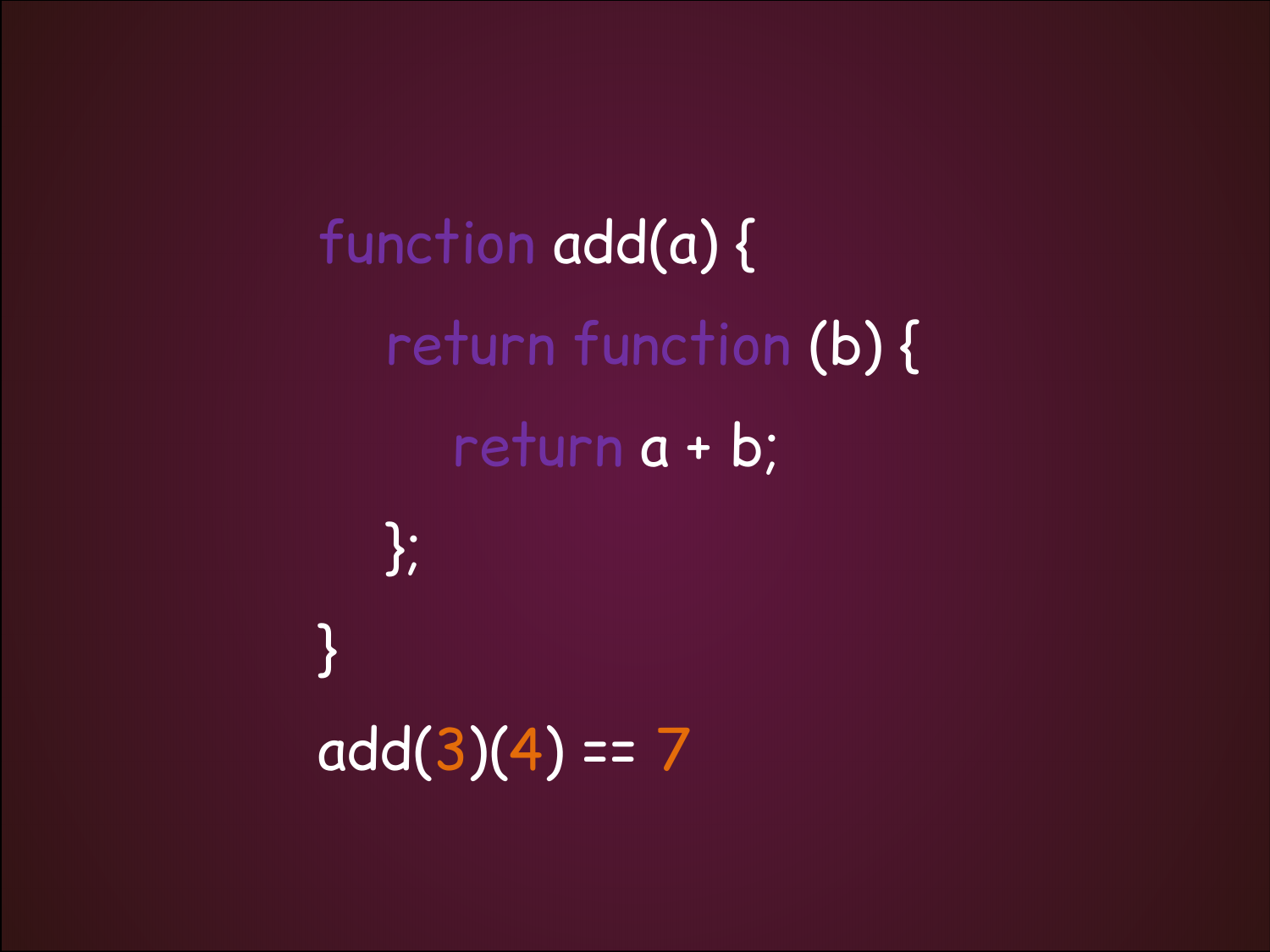

function add(a) {
    return function (b) {
        return a + b;
    };
}
add(3)(4) == 7